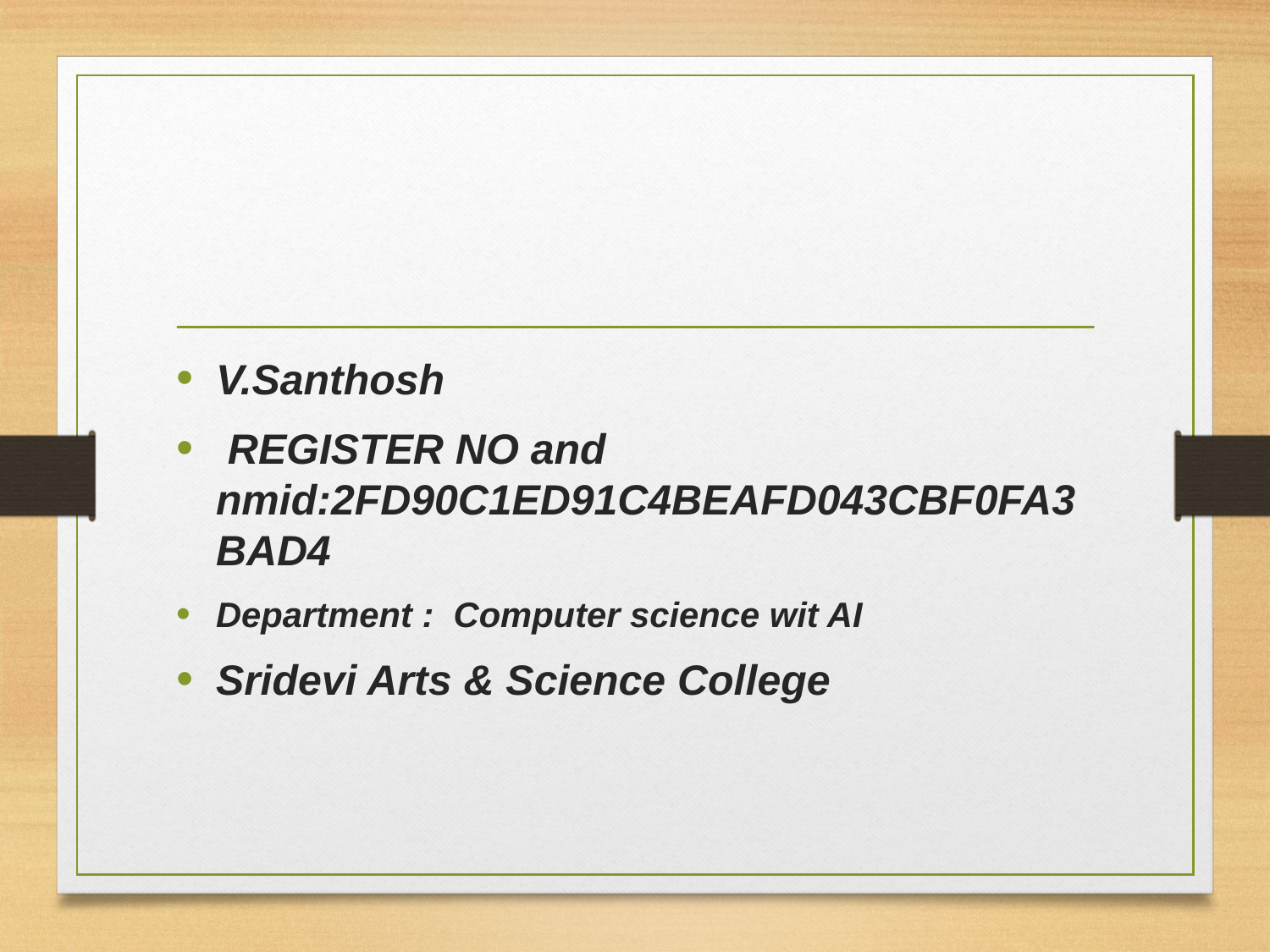

#
V.Santhosh
 REGISTER NO and nmid:2FD90C1ED91C4BEAFD043CBF0FA3BAD4
Department :  Computer science wit AI
Sridevi Arts & Science College